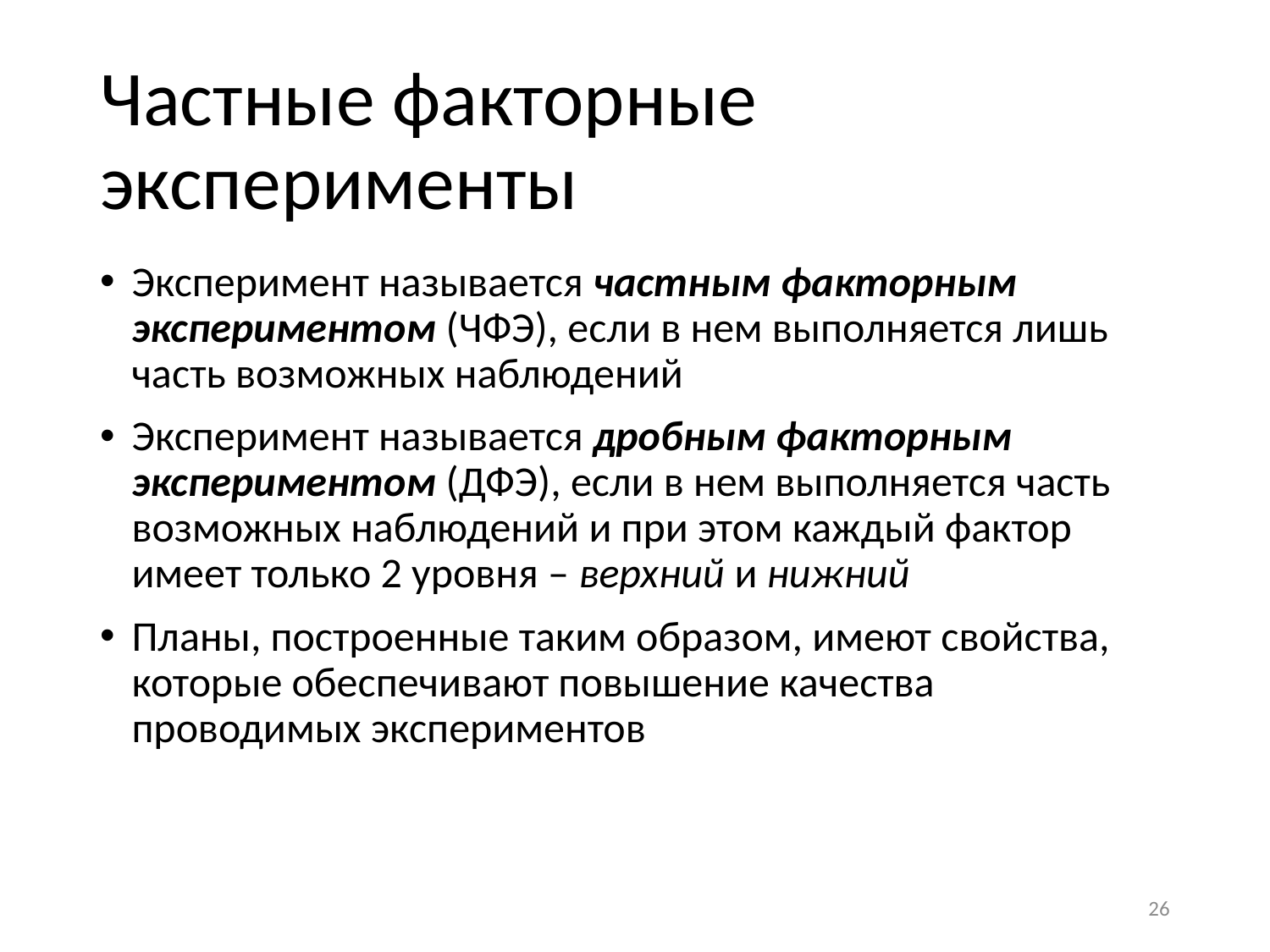

# Частные факторные эксперименты
Эксперимент называется частным факторным экспериментом (ЧФЭ), если в нем выполняется лишь часть возможных наблюдений
Эксперимент называется дробным факторным экспериментом (ДФЭ), если в нем выполняется часть возможных наблюдений и при этом каждый фактор имеет только 2 уровня – верхний и нижний
Планы, построенные таким образом, имеют свойства, которые обеспечивают повышение качества проводимых экспериментов
26